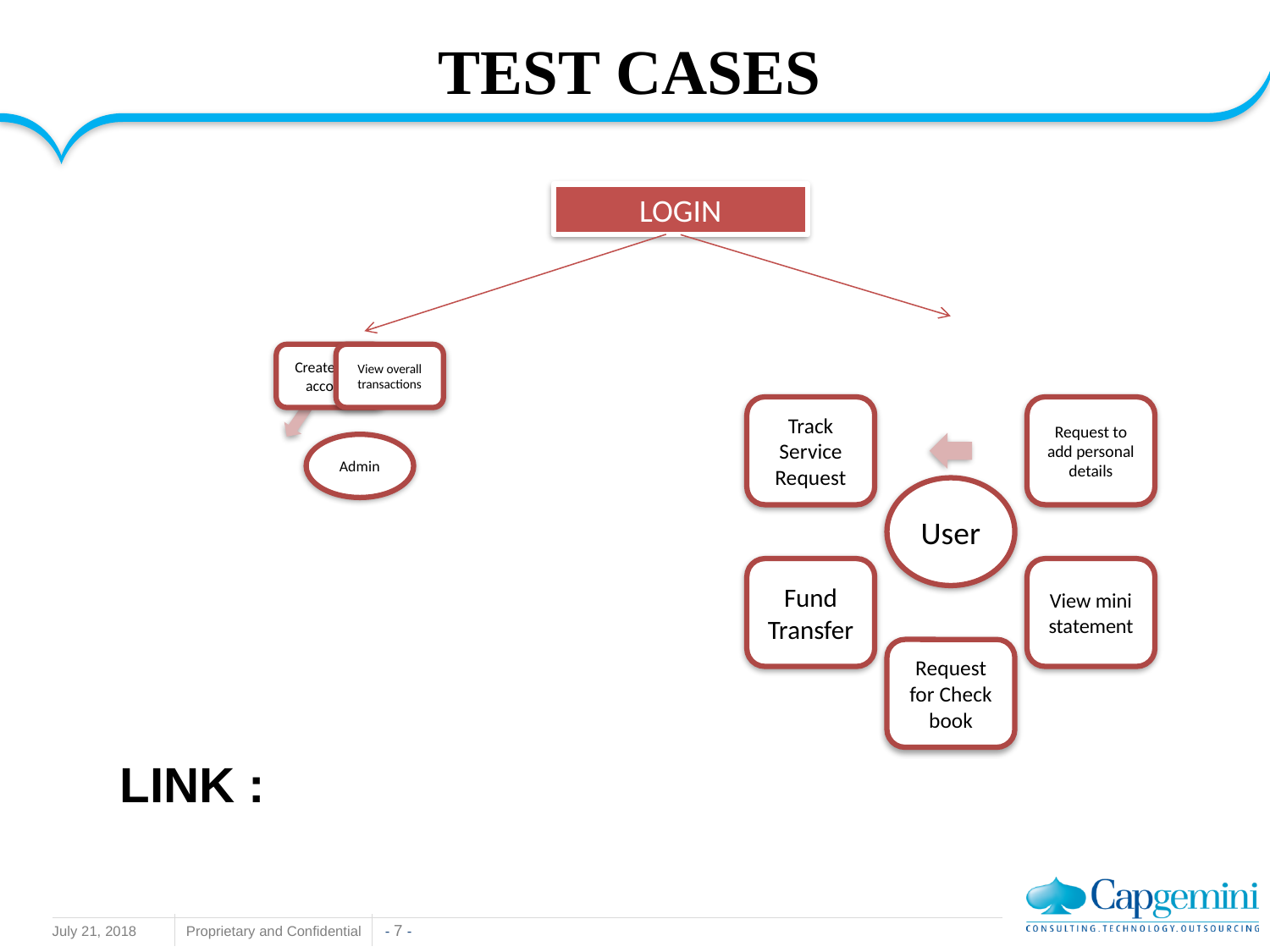

TEST CASES
LOGIN
User
Request to add personal details
View mini statement
Request for Check book
Fund Transfer
Track Service Request
Admin

# Link :